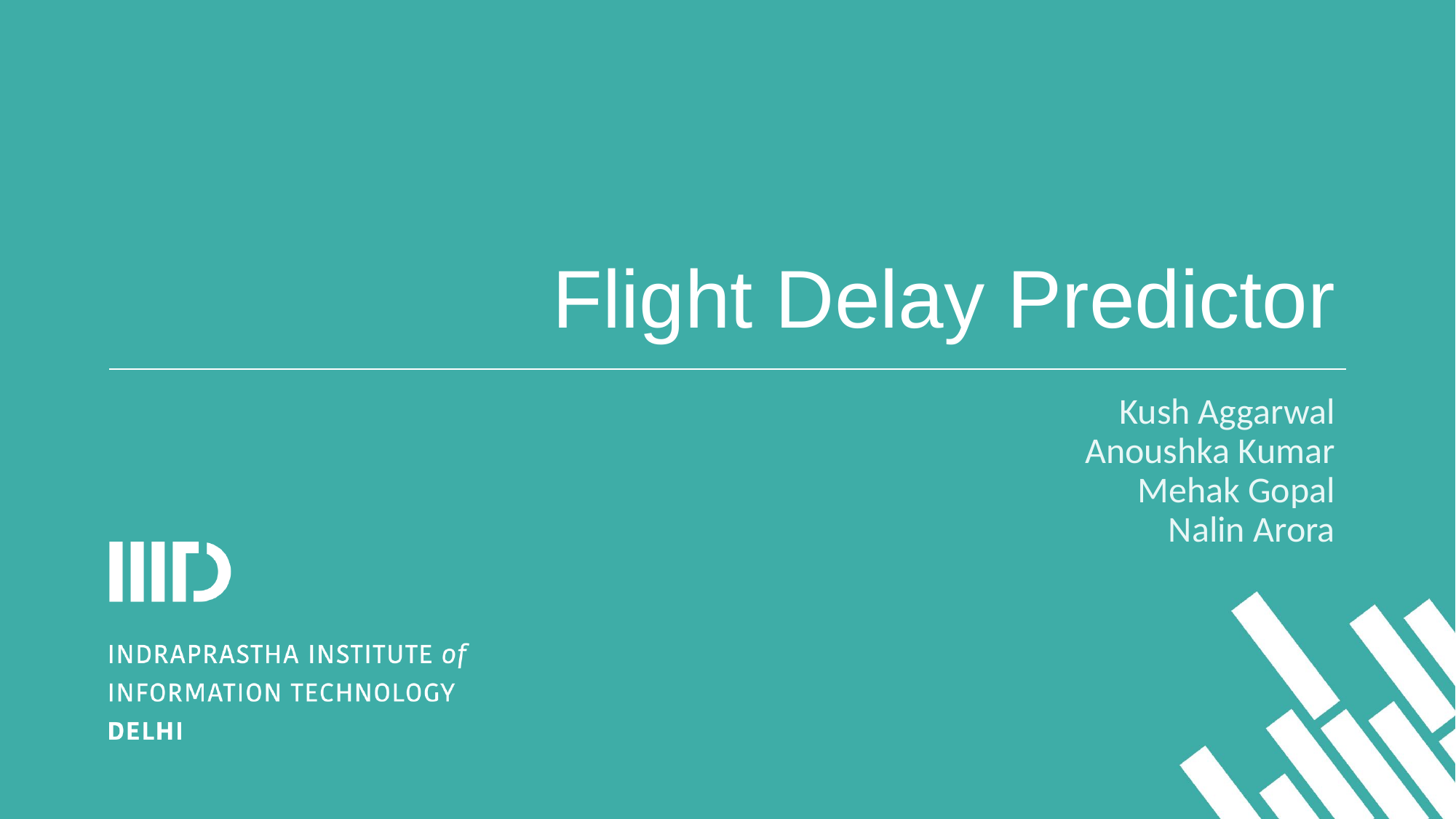

# Flight Delay Predictor
Kush Aggarwal
Anoushka Kumar
Mehak Gopal
Nalin Arora